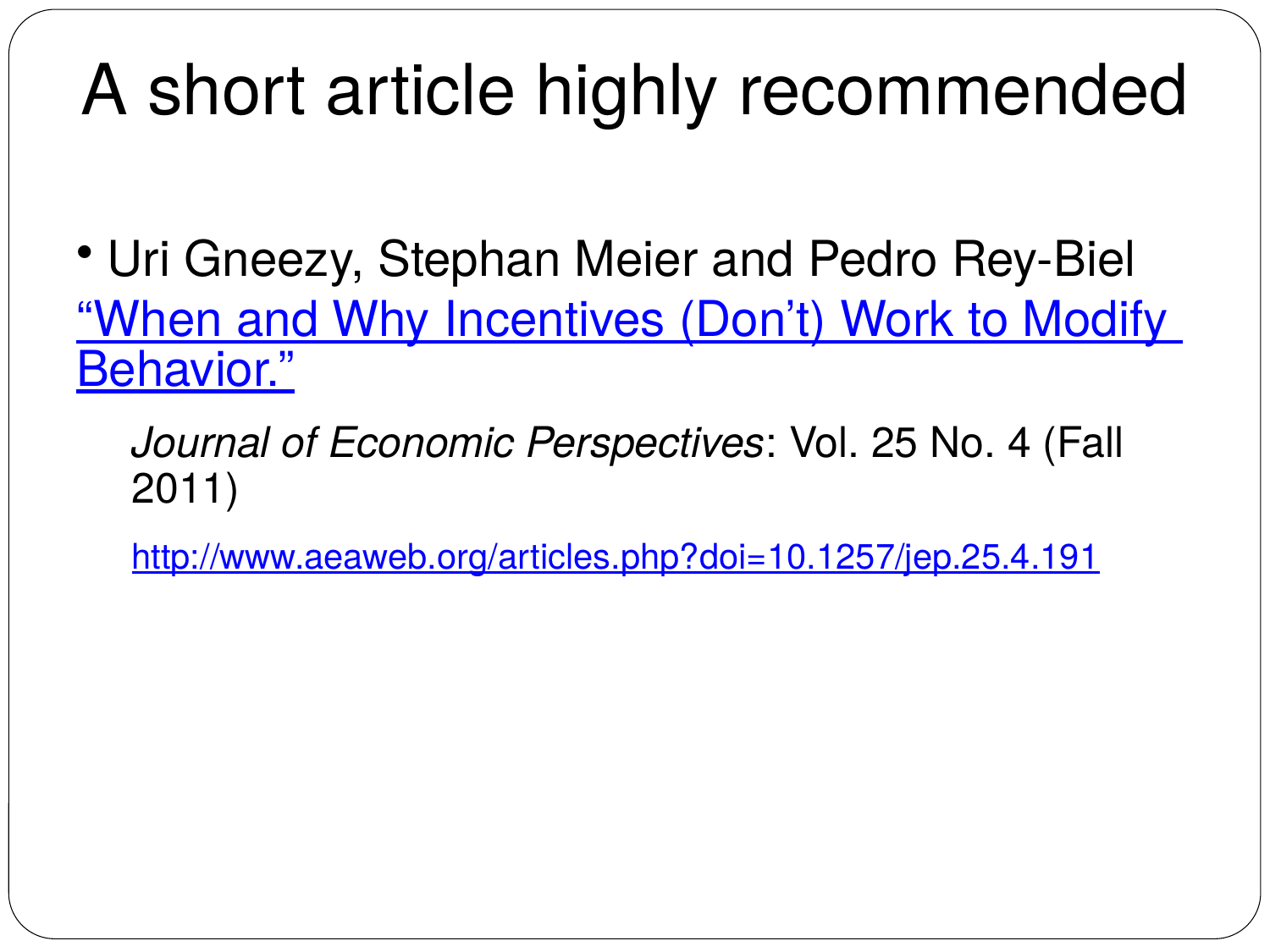

# A short article highly recommended
 Uri Gneezy, Stephan Meier and Pedro Rey-Biel  “When and Why Incentives (Don’t) Work to Modify Behavior.”
Journal of Economic Perspectives: Vol. 25 No. 4 (Fall 2011)
http://www.aeaweb.org/articles.php?doi=10.1257/jep.25.4.191